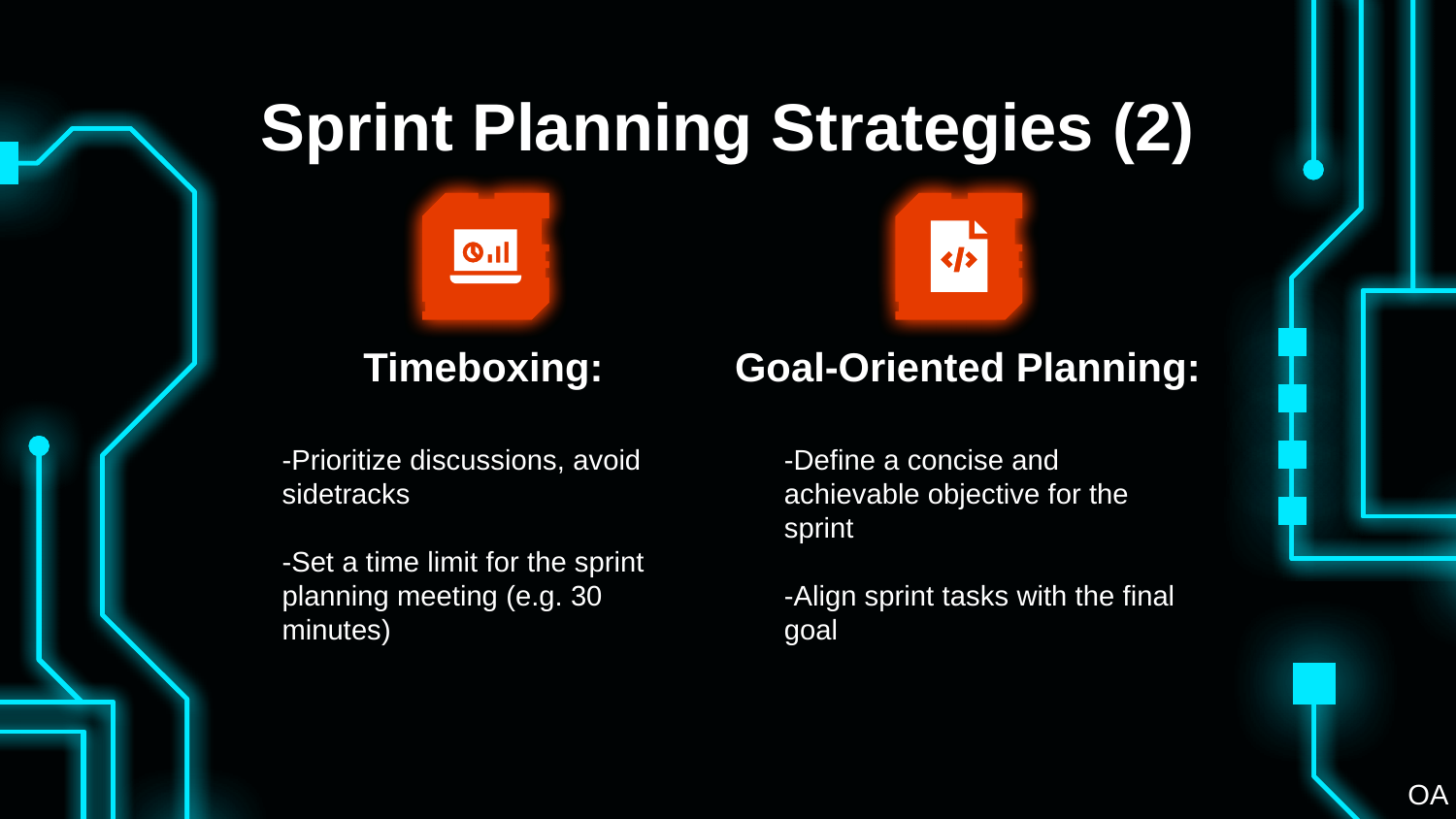

# Sprint Planning Strategies (2)

Timeboxing:

Goal-Oriented Planning:
-Prioritize discussions, avoid sidetracks

-Set a time limit for the sprint planning meeting (e.g. 30 minutes)
-Define a concise and achievable objective for the sprint

-Align sprint tasks with the final goal
OA